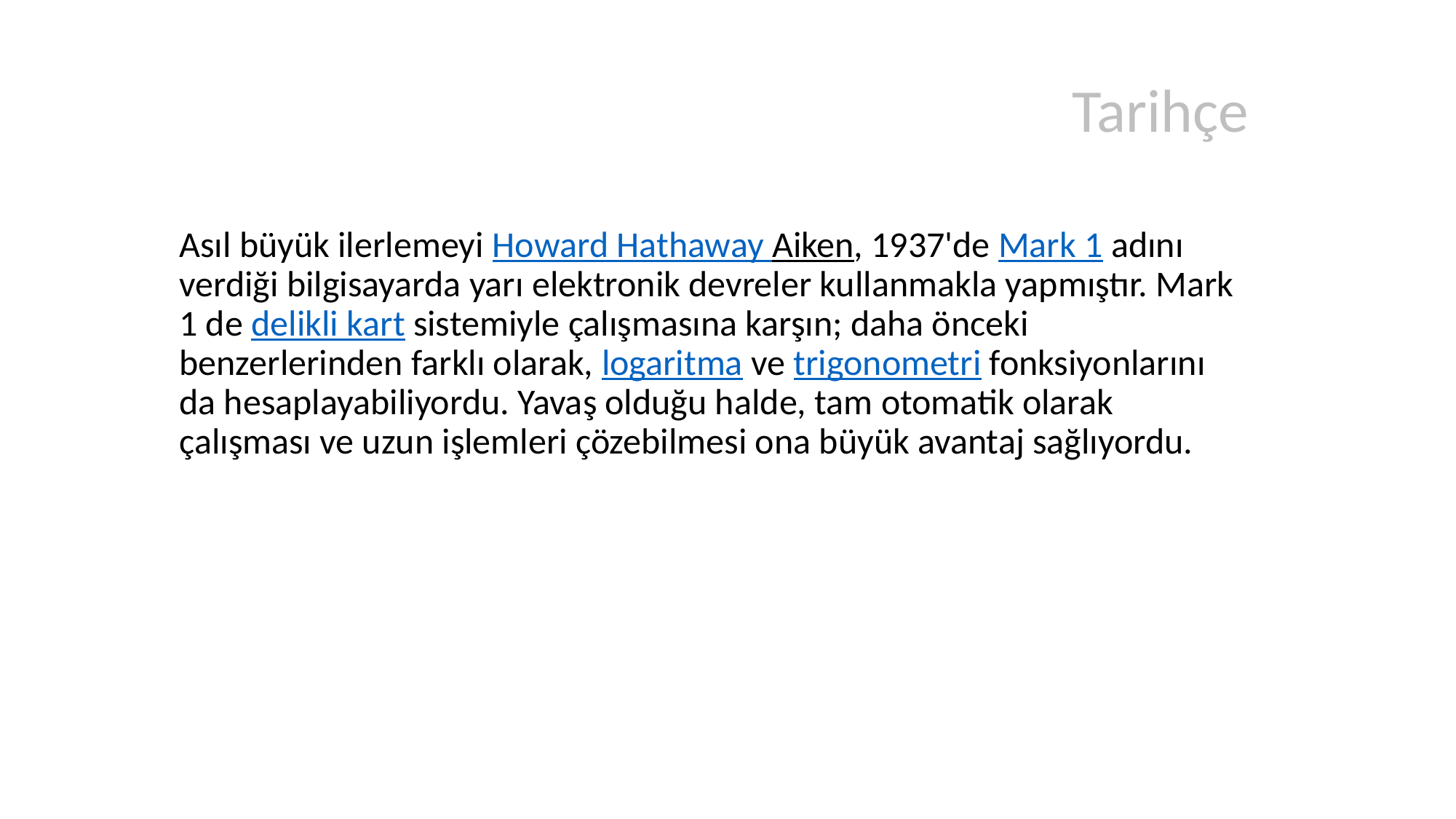

# Tarihçe

Asıl büyük ilerlemeyi Howard Hathaway Aiken, 1937'de Mark 1 adını verdiği bilgisayarda yarı elektronik devreler kullanmakla yapmıştır. Mark 1 de delikli kart sistemiyle çalışmasına karşın; daha önceki benzerlerinden farklı olarak, logaritma ve trigonometri fonksiyonlarını da hesaplayabiliyordu. Yavaş olduğu halde, tam otomatik olarak çalışması ve uzun işlemleri çözebilmesi ona büyük avantaj sağlıyordu.